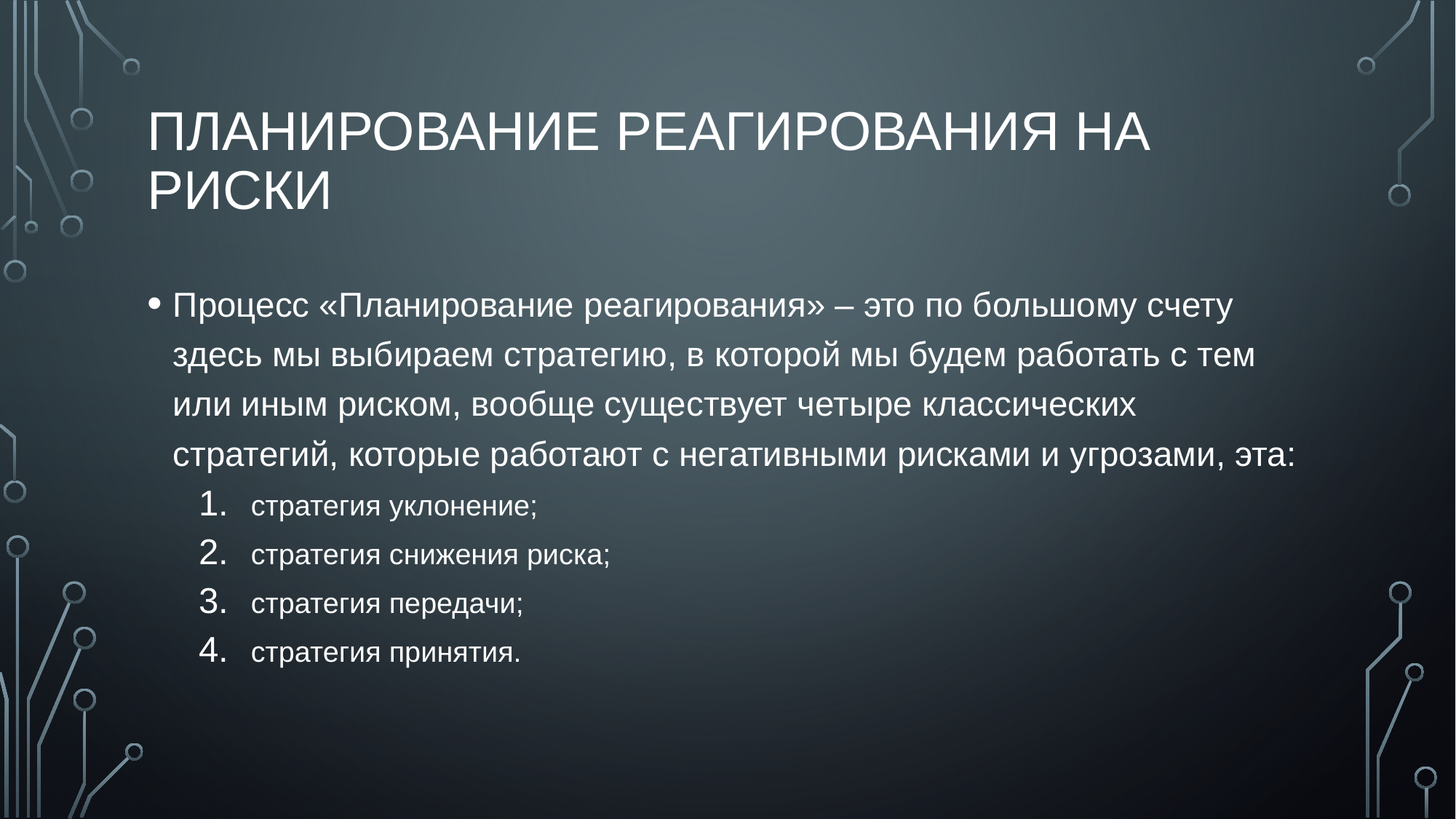

# Планирование реагирования на риски
Процесс «Планирование реагирования» – это по большому счету здесь мы выбираем стратегию, в которой мы будем работать с тем или иным риском, вообще существует четыре классических стратегий, которые работают с негативными рисками и угрозами, эта:
стратегия уклонение;
стратегия снижения риска;
стратегия передачи;
стратегия принятия.